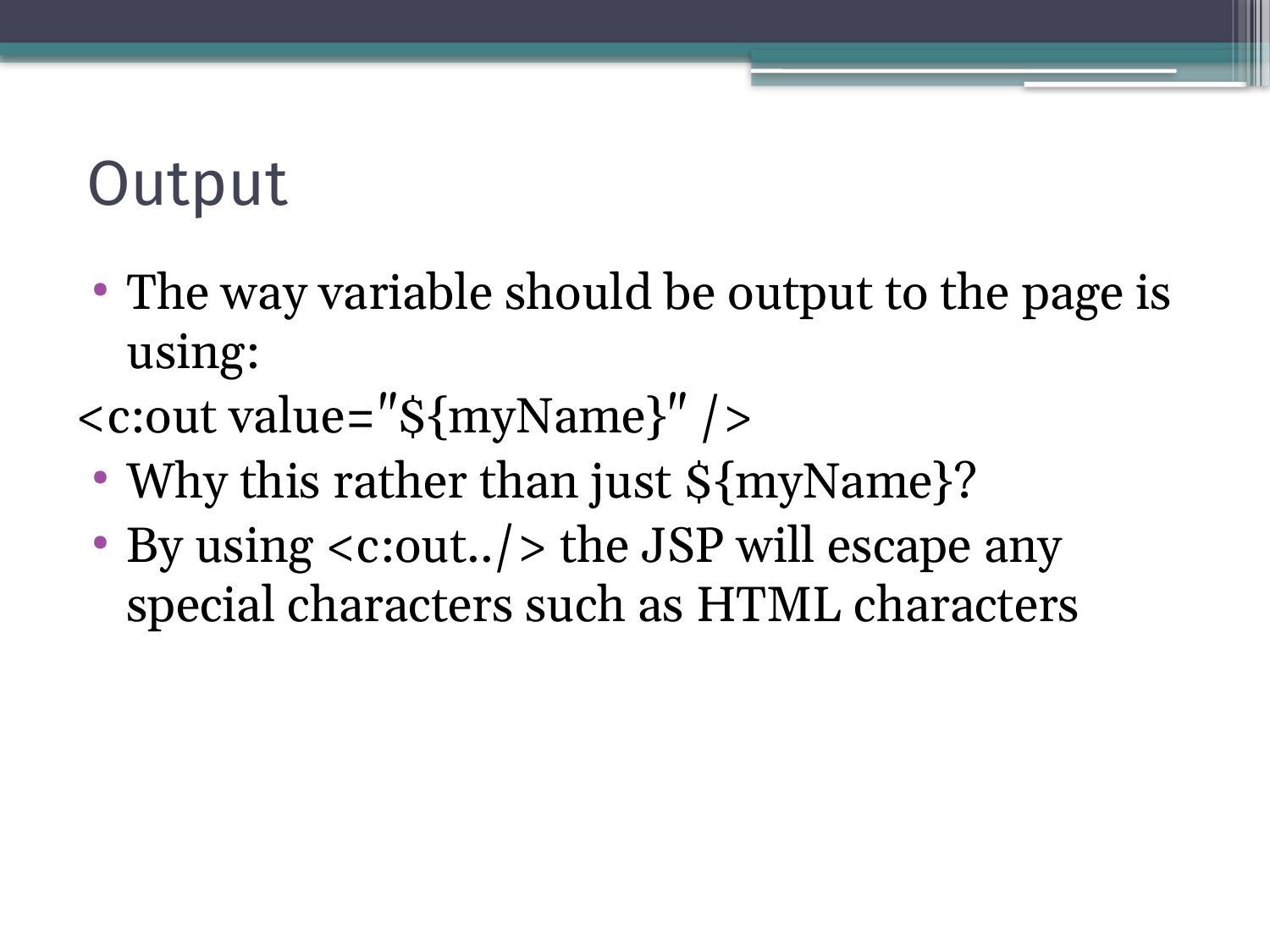

# Output
The way variable should be output to the page is using:
<c:out value="${myName}" />
Why this rather than just ${myName}?
By using <c:out../> the JSP will escape any special characters such as HTML characters